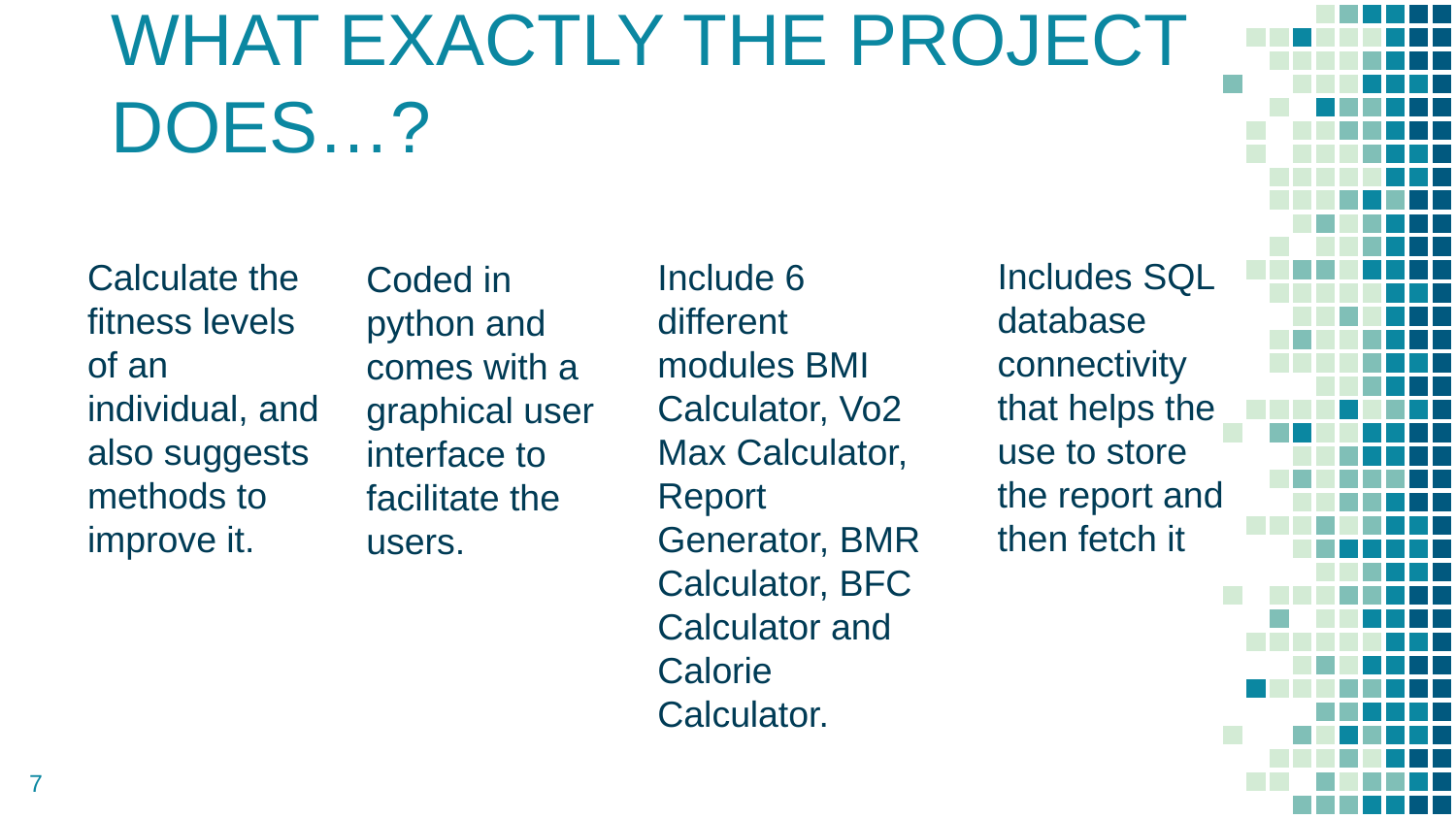

# WHAT EXACTLY THE PROJECT DOES…?
Includes SQL database connectivity that helps the use to store the report and then fetch it
Calculate the fitness levels of an individual, and also suggests methods to improve it.
Include 6 different modules BMI Calculator, Vo2 Max Calculator, Report Generator, BMR Calculator, BFC Calculator and Calorie Calculator.
Coded in python and comes with a graphical user interface to facilitate the users.
7